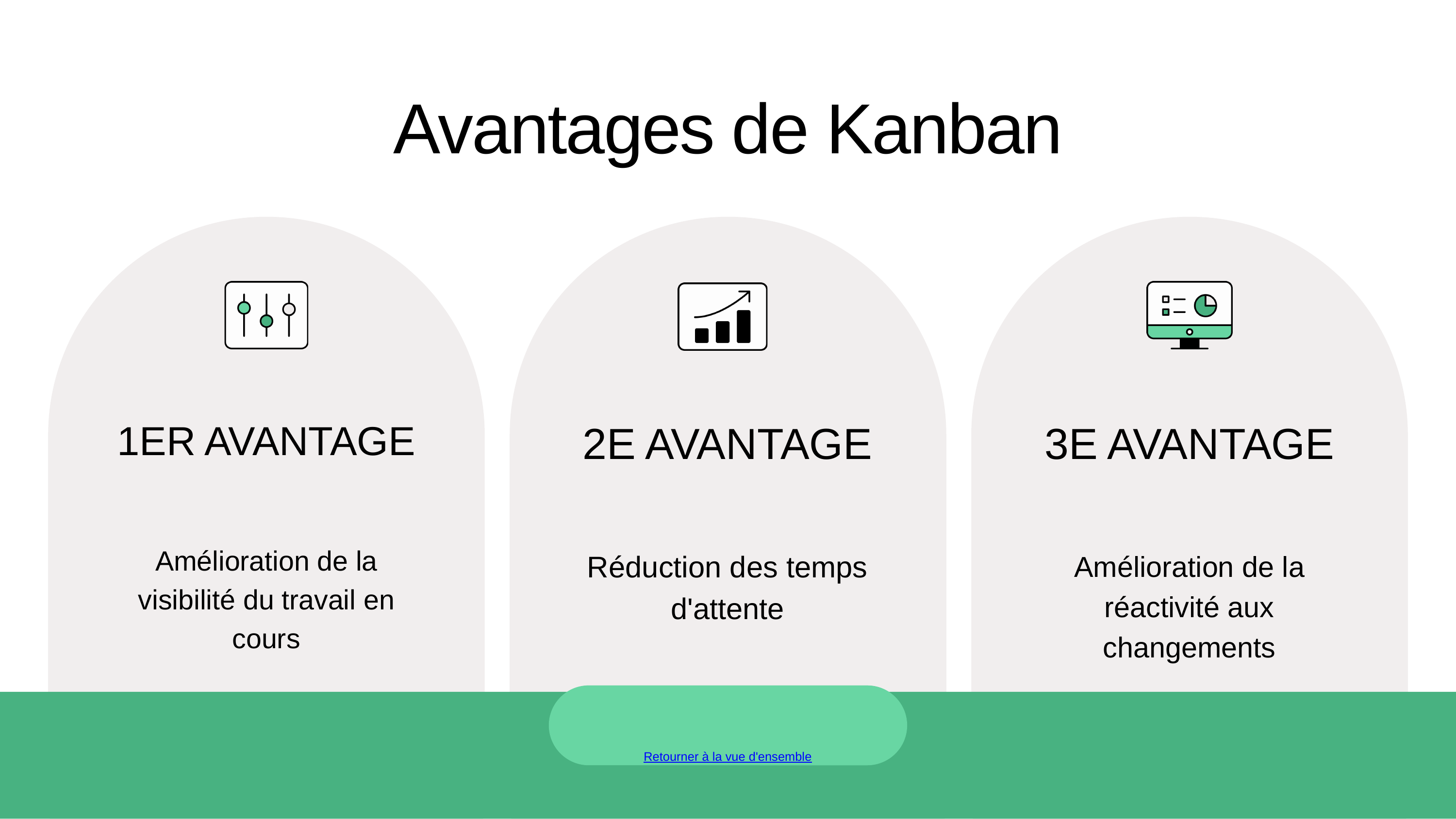

Avantages de Kanban

1ER AVANTAGE
Amélioration de la visibilité du travail en cours
2E AVANTAGE
Réduction des temps d'attente
3E AVANTAGE
Amélioration de la réactivité aux changements

Retourner à la vue d'ensemble